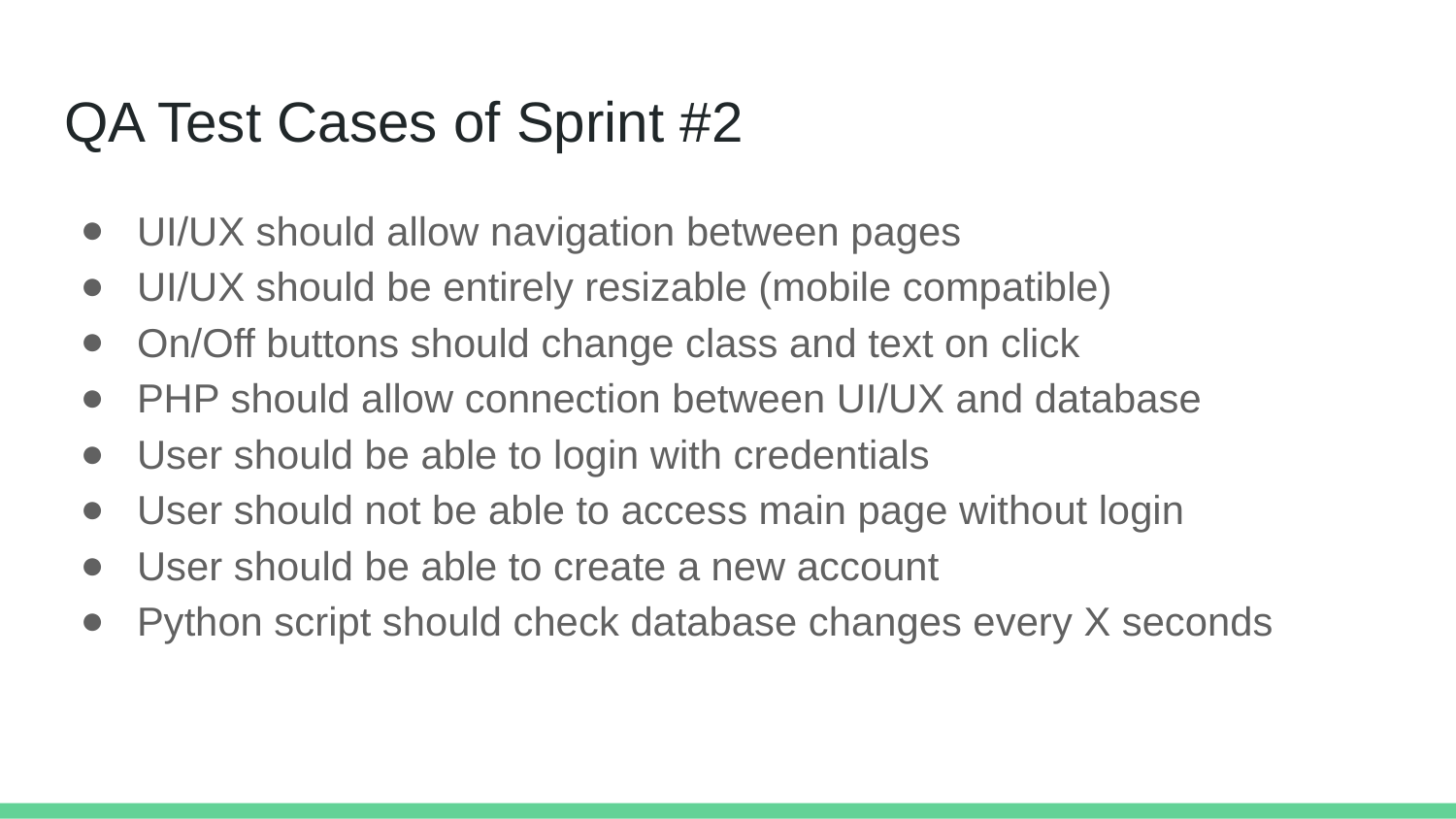

# QA Test Cases of Sprint #2
UI/UX should allow navigation between pages
UI/UX should be entirely resizable (mobile compatible)
On/Off buttons should change class and text on click
PHP should allow connection between UI/UX and database
User should be able to login with credentials
User should not be able to access main page without login
User should be able to create a new account
Python script should check database changes every X seconds